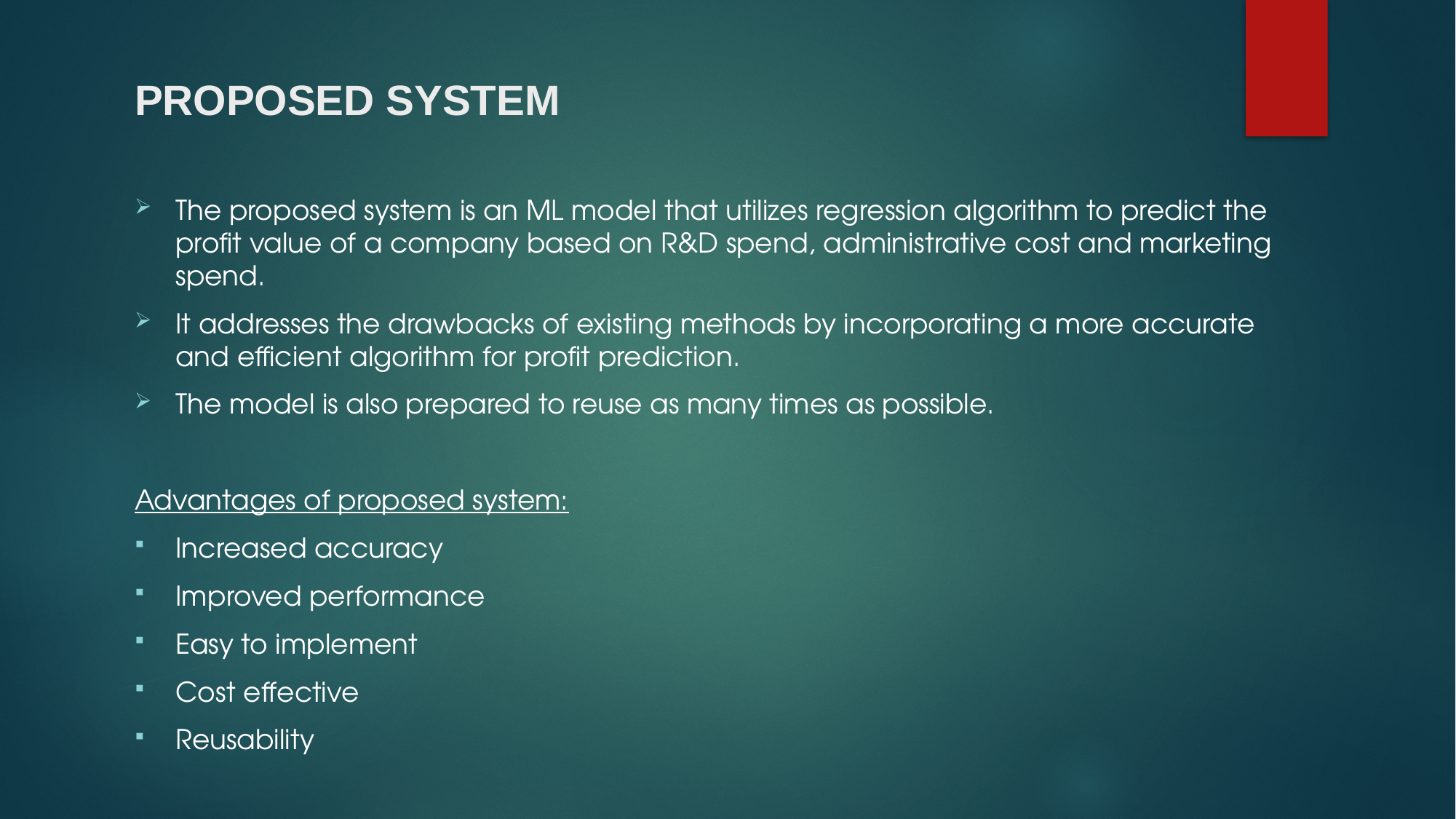

# PROPOSED SYSTEM
The proposed system is an ML model that utilizes regression algorithm to predict the profit value of a company based on R&D spend, administrative cost and marketing spend.
It addresses the drawbacks of existing methods by incorporating a more accurate and efficient algorithm for profit prediction.
The model is also prepared to reuse as many times as possible.

Advantages of proposed system:
Increased accuracy
Improved performance
Easy to implement
Cost effective
Reusability